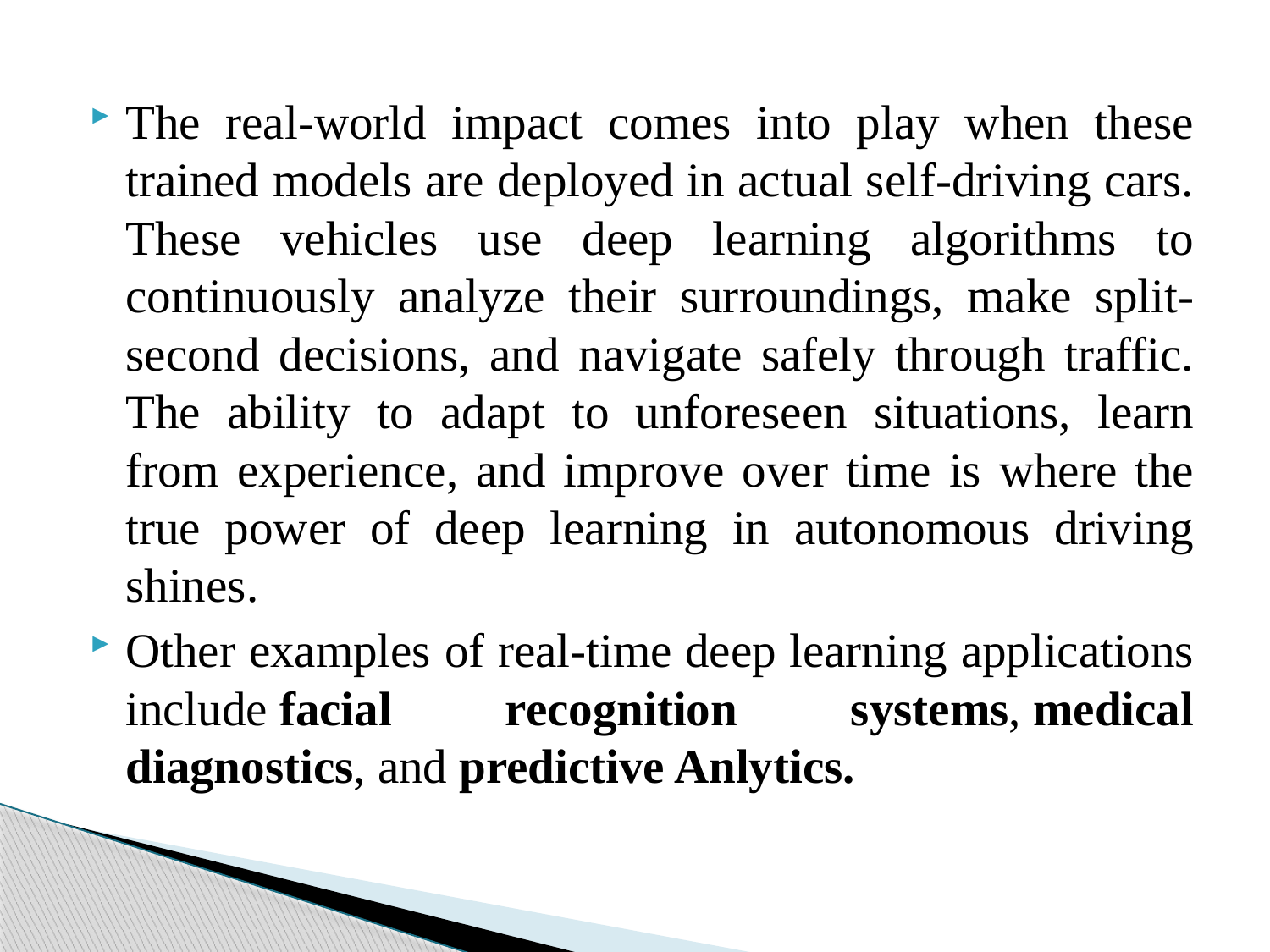

The real-world impact comes into play when these trained models are deployed in actual self-driving cars. These vehicles use deep learning algorithms to continuously analyze their surroundings, make split-second decisions, and navigate safely through traffic. The ability to adapt to unforeseen situations, learn from experience, and improve over time is where the true power of deep learning in autonomous driving shines.
Other examples of real-time deep learning applications include facial recognition systems, medical diagnostics, and predictive Anlytics.